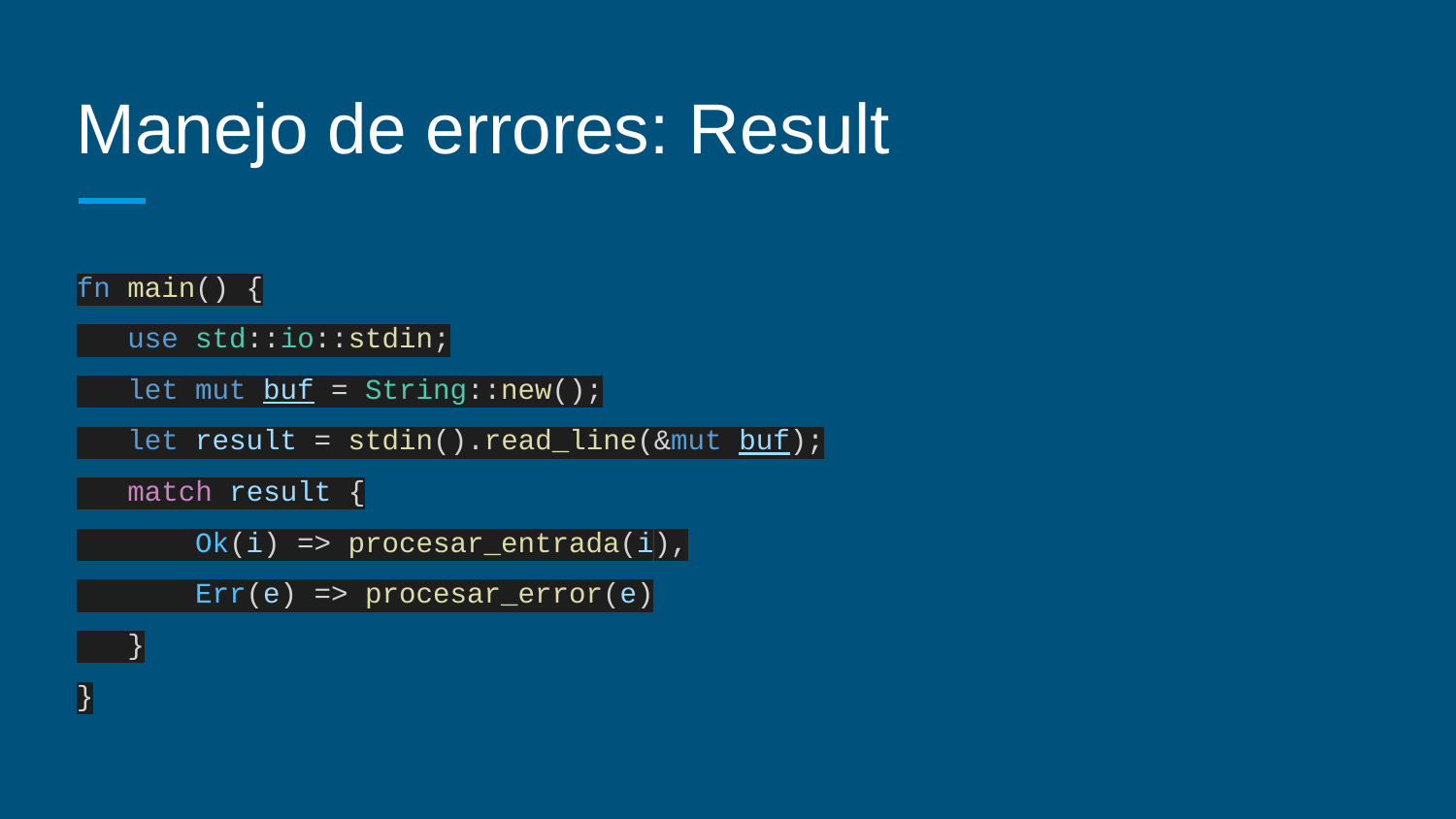

# Manejo de errores: Result
fn main() {
   use std::io::stdin;
   let mut buf = String::new();
   let result = stdin().read_line(&mut buf);
   match result {
       Ok(i) => procesar_entrada(i),
       Err(e) => procesar_error(e)
   }
}